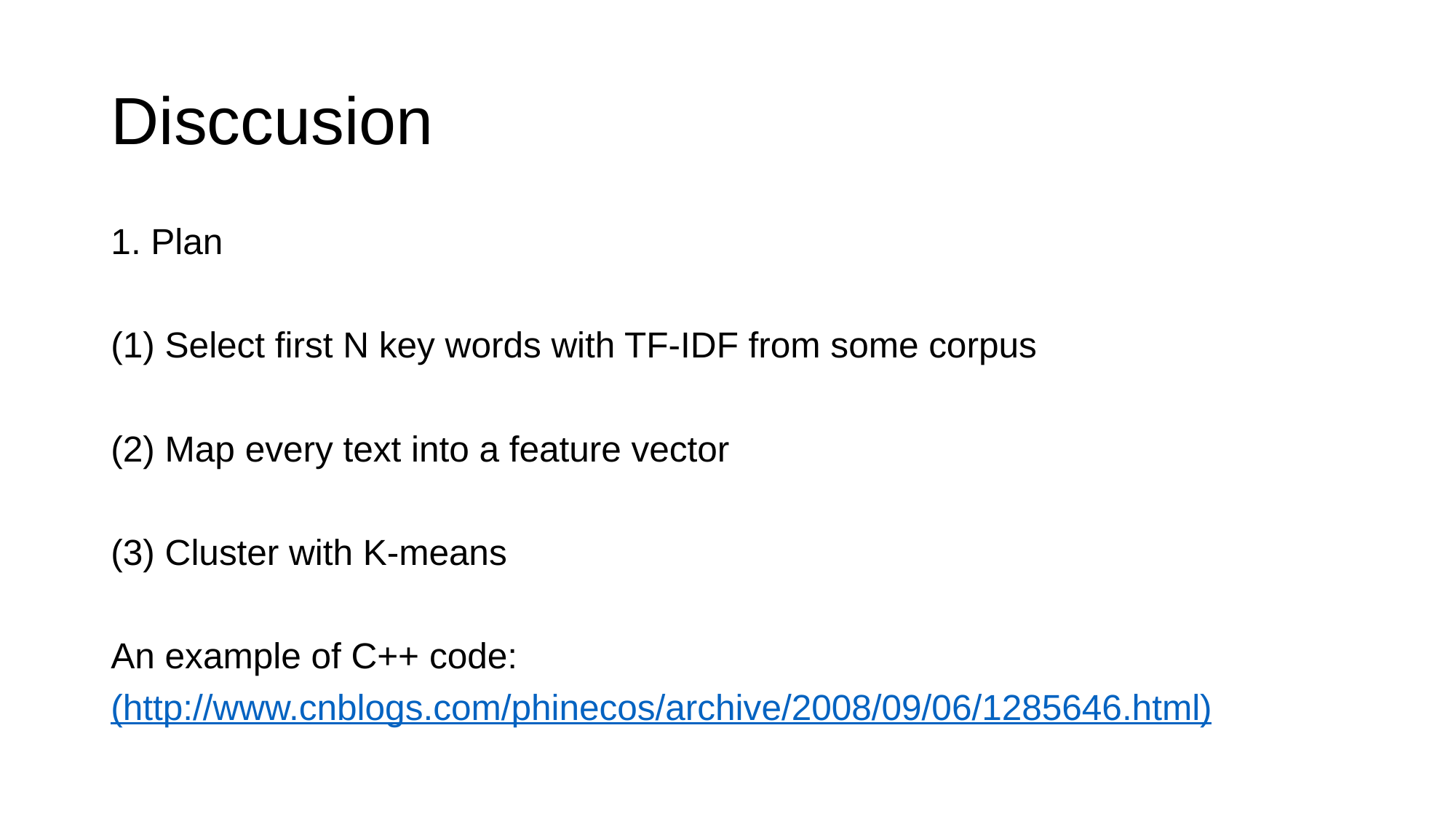

# Disccusion
1. Plan

(1) Select first N key words with TF-IDF from some corpus

(2) Map every text into a feature vector

(3) Cluster with K-means

An example of C++ code:
(http://www.cnblogs.com/phinecos/archive/2008/09/06/1285646.html)